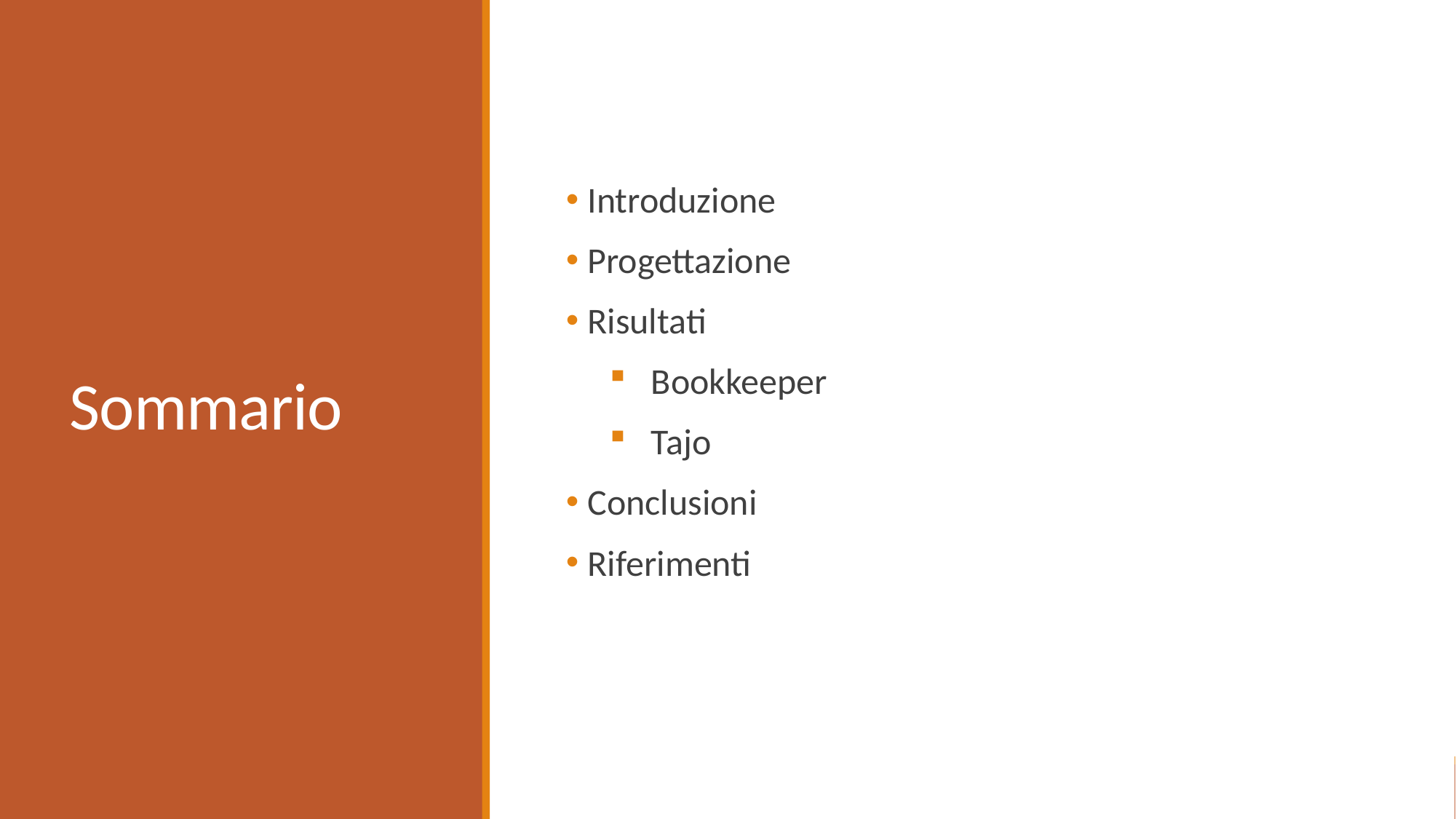

# Sommario
Introduzione
Progettazione
Risultati
Bookkeeper
Tajo
Conclusioni
Riferimenti